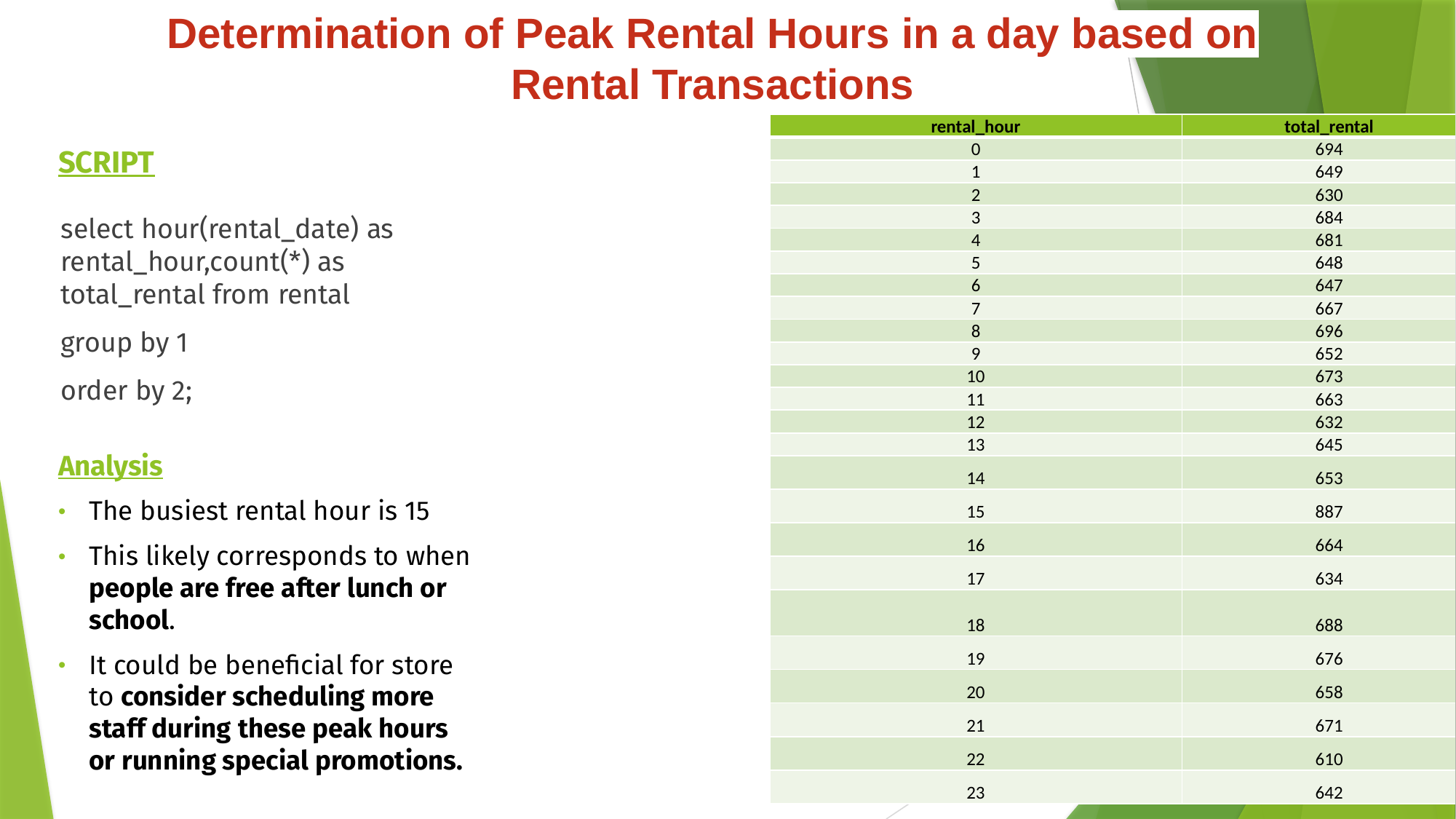

Determination of Peak Rental Hours in a day based on Rental Transactions
| rental\_hour | total\_rental |
| --- | --- |
| 0 | 694 |
| 1 | 649 |
| 2 | 630 |
| 3 | 684 |
| 4 | 681 |
| 5 | 648 |
| 6 | 647 |
| 7 | 667 |
| 8 | 696 |
| 9 | 652 |
| 10 | 673 |
| 11 | 663 |
| 12 | 632 |
| 13 | 645 |
| 14 | 653 |
| 15 | 887 |
| 16 | 664 |
| 17 | 634 |
| 18 | 688 |
| 19 | 676 |
| 20 | 658 |
| 21 | 671 |
| 22 | 610 |
| 23 | 642 |
# SCRIPT
select hour(rental_date) as rental_hour,count(*) as total_rental from rental
group by 1
order by 2;

Analysis
The busiest rental hour is 15
This likely corresponds to when people are free after lunch or school.
It could be beneficial for store to consider scheduling more staff during these peak hours or running special promotions.